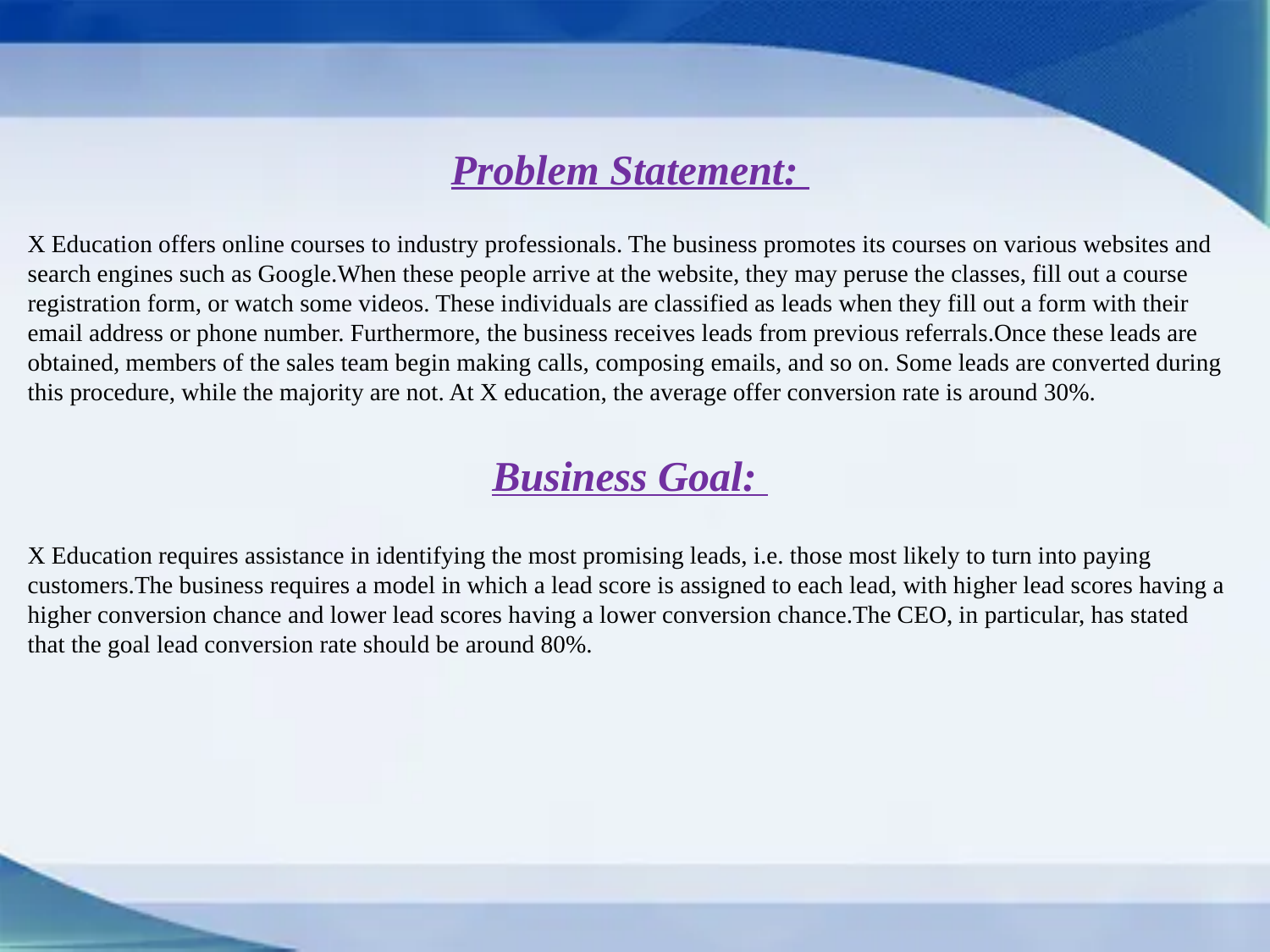

Problem Statement:

X Education offers online courses to industry professionals. The business promotes its courses on various websites and search engines such as Google.When these people arrive at the website, they may peruse the classes, fill out a course registration form, or watch some videos. These individuals are classified as leads when they fill out a form with their email address or phone number. Furthermore, the business receives leads from previous referrals.Once these leads are obtained, members of the sales team begin making calls, composing emails, and so on. Some leads are converted during this procedure, while the majority are not. At X education, the average offer conversion rate is around 30%.

Business Goal:

X Education requires assistance in identifying the most promising leads, i.e. those most likely to turn into paying customers.The business requires a model in which a lead score is assigned to each lead, with higher lead scores having a higher conversion chance and lower lead scores having a lower conversion chance.The CEO, in particular, has stated that the goal lead conversion rate should be around 80%.